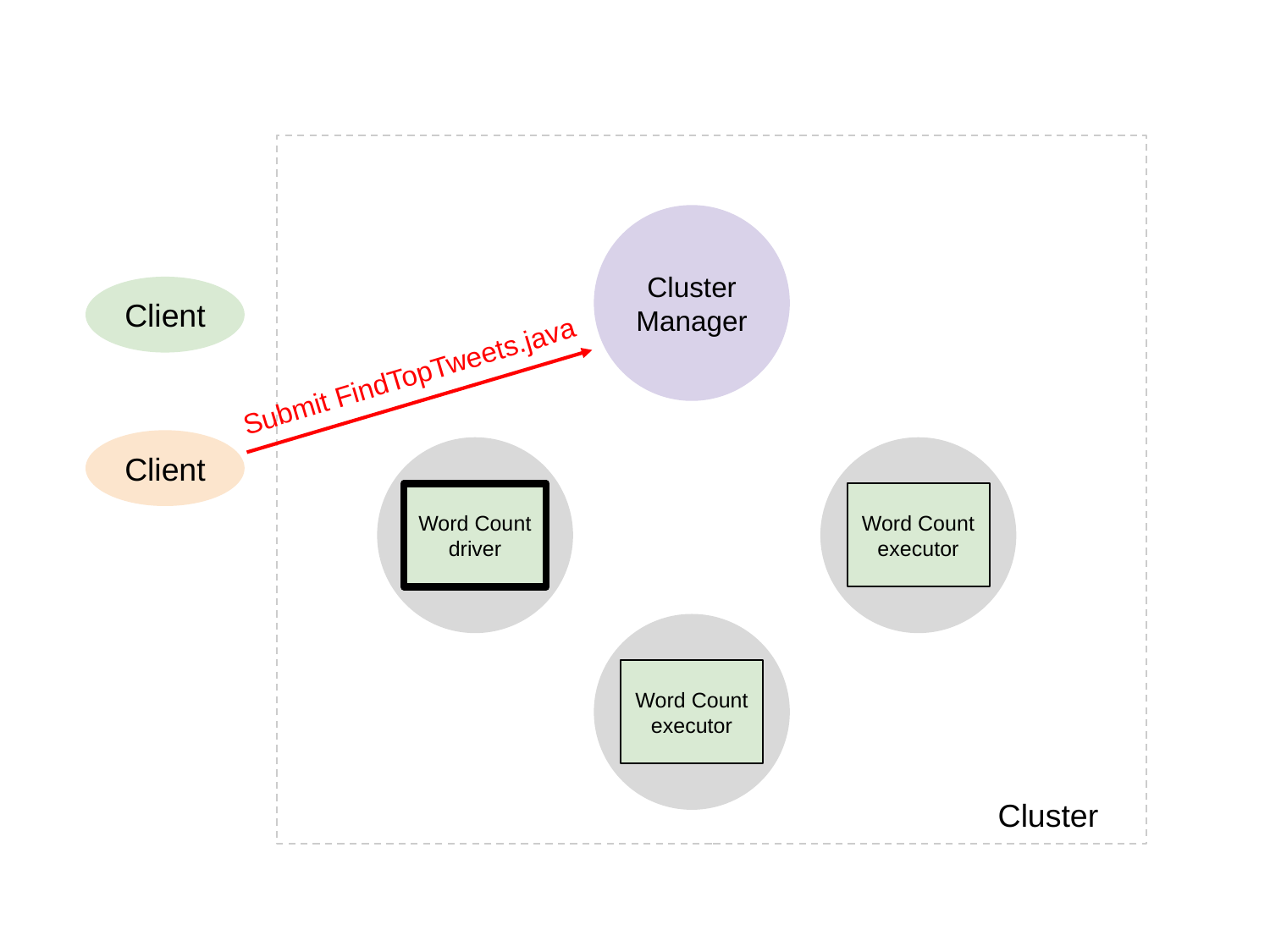

Cluster Manager
Client

Submit FindTopTweets.java

Client

Worker

Worker

Word Count driver

Word Count executor

Worker

Word Count executor
Cluster